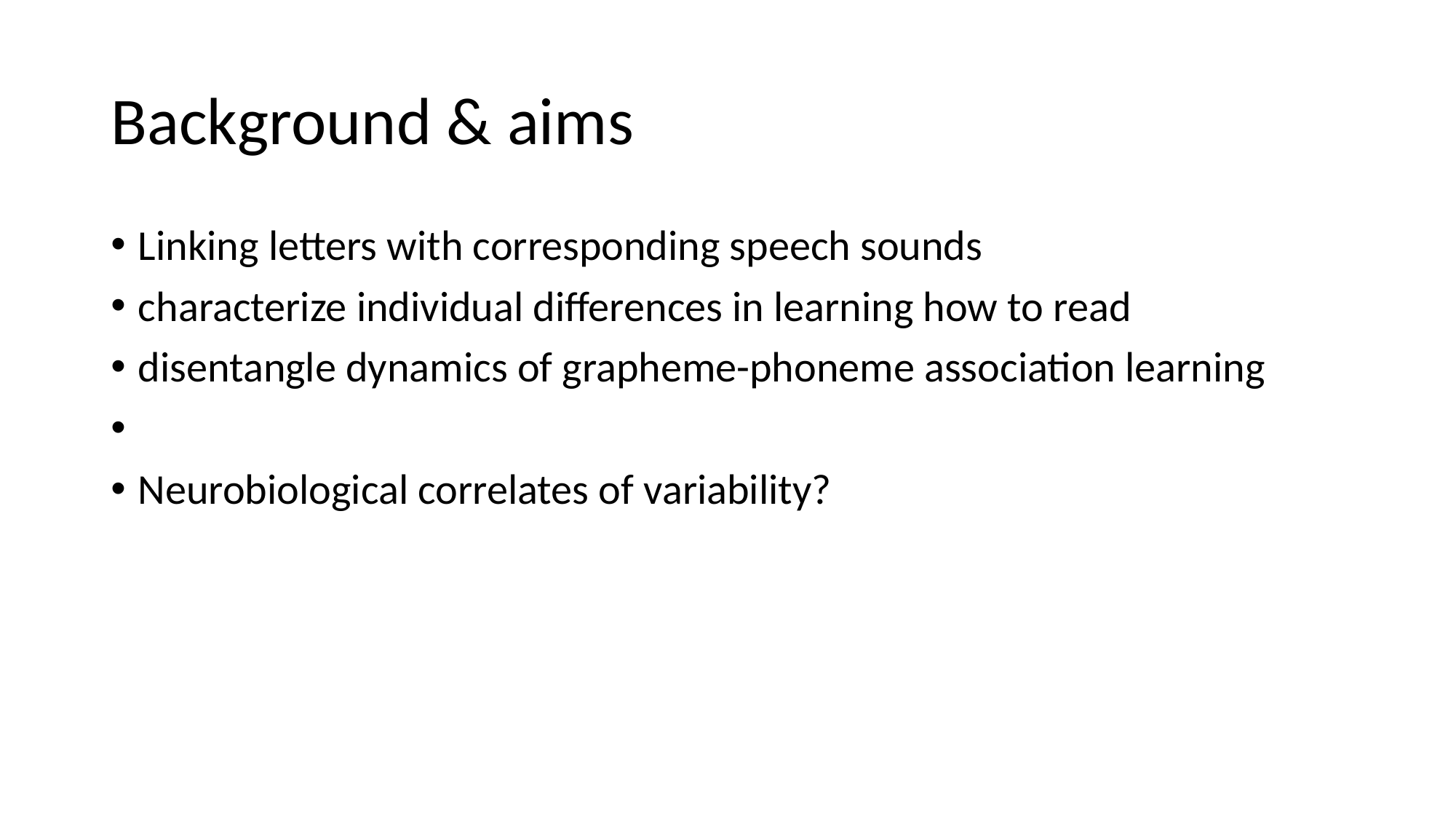

# Background & aims
Linking letters with corresponding speech sounds​
characterize individual differences in learning how to read​
disentangle dynamics of grapheme-phoneme association learning​
​
Neurobiological correlates of variability?